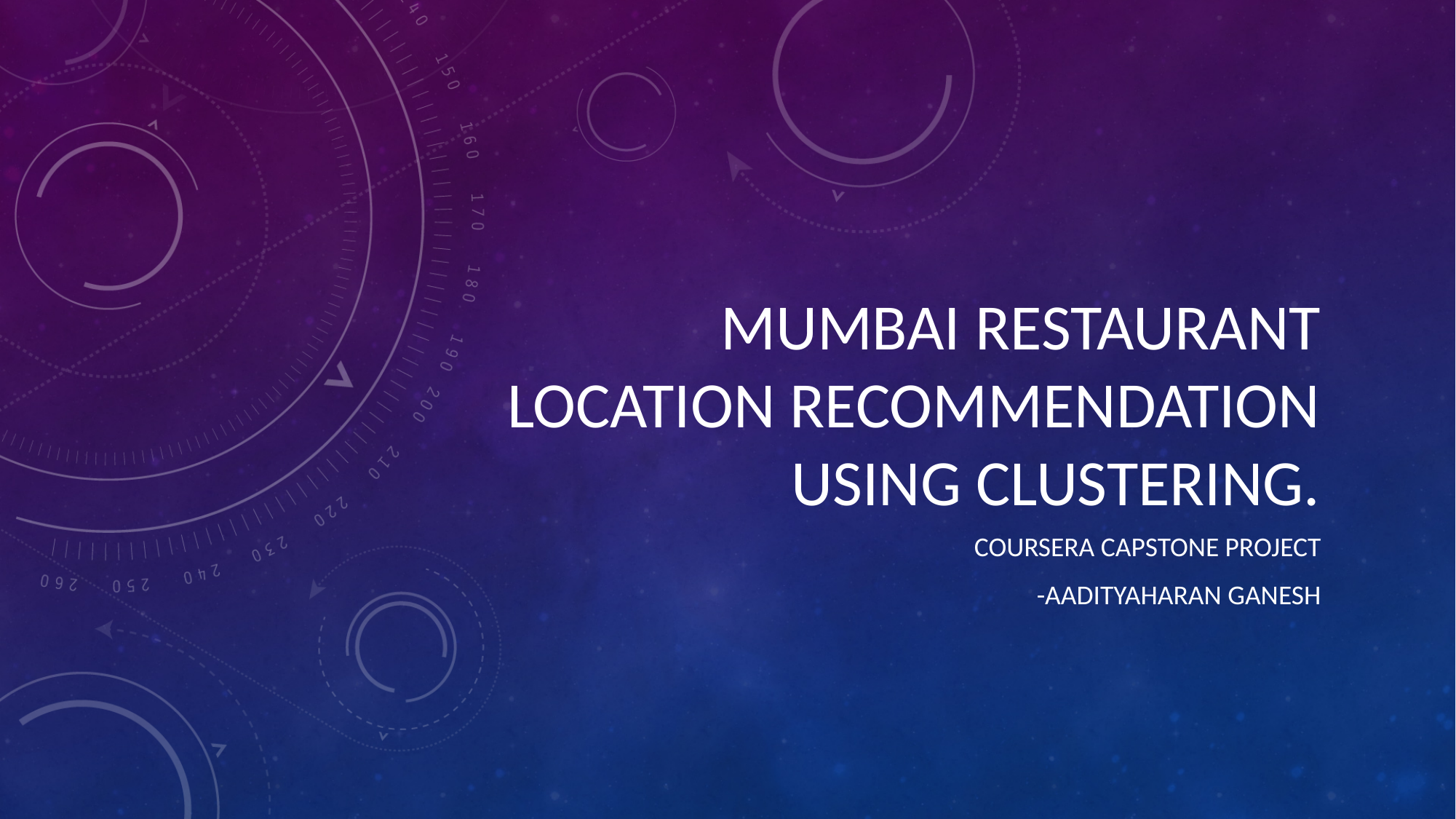

# Mumbai restaurant location recommendation using clustering.
Coursera capstone project
-Aadityaharan ganesh